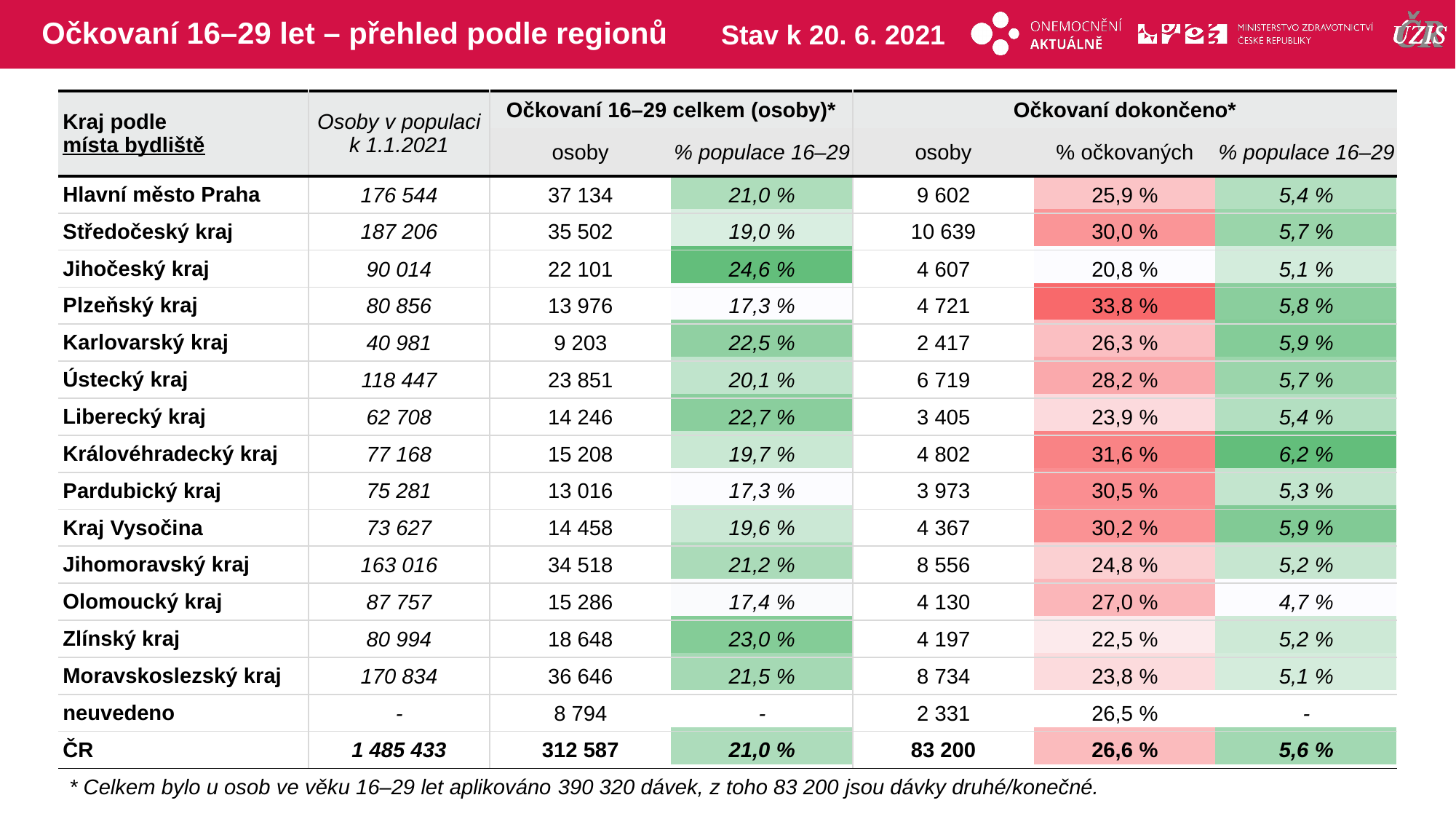

# Očkovaní 16–29 let – přehled podle regionů
Stav k 20. 6. 2021
| Kraj podle místa bydliště | Osoby v populaci k 1.1.2021 | Očkovaní 16–29 celkem (osoby)\* |  | Očkovaní dokončeno\* |  |  |
| --- | --- | --- | --- | --- | --- | --- |
|  |  | osoby | % populace 16–29 | osoby | % očkovaných | % populace 16–29 |
| Hlavní město Praha | 176 544 | 37 134 | 21,0 % | 9 602 | 25,9 % | 5,4 % |
| Středočeský kraj | 187 206 | 35 502 | 19,0 % | 10 639 | 30,0 % | 5,7 % |
| Jihočeský kraj | 90 014 | 22 101 | 24,6 % | 4 607 | 20,8 % | 5,1 % |
| Plzeňský kraj | 80 856 | 13 976 | 17,3 % | 4 721 | 33,8 % | 5,8 % |
| Karlovarský kraj | 40 981 | 9 203 | 22,5 % | 2 417 | 26,3 % | 5,9 % |
| Ústecký kraj | 118 447 | 23 851 | 20,1 % | 6 719 | 28,2 % | 5,7 % |
| Liberecký kraj | 62 708 | 14 246 | 22,7 % | 3 405 | 23,9 % | 5,4 % |
| Královéhradecký kraj | 77 168 | 15 208 | 19,7 % | 4 802 | 31,6 % | 6,2 % |
| Pardubický kraj | 75 281 | 13 016 | 17,3 % | 3 973 | 30,5 % | 5,3 % |
| Kraj Vysočina | 73 627 | 14 458 | 19,6 % | 4 367 | 30,2 % | 5,9 % |
| Jihomoravský kraj | 163 016 | 34 518 | 21,2 % | 8 556 | 24,8 % | 5,2 % |
| Olomoucký kraj | 87 757 | 15 286 | 17,4 % | 4 130 | 27,0 % | 4,7 % |
| Zlínský kraj | 80 994 | 18 648 | 23,0 % | 4 197 | 22,5 % | 5,2 % |
| Moravskoslezský kraj | 170 834 | 36 646 | 21,5 % | 8 734 | 23,8 % | 5,1 % |
| neuvedeno | - | 8 794 | - | 2 331 | 26,5 % | - |
| ČR | 1 485 433 | 312 587 | 21,0 % | 83 200 | 26,6 % | 5,6 % |
|  |  |  |  |  |  |
| --- | --- | --- | --- | --- | --- |
|  |  |  |  |  |  |
|  |  |  |  |  |  |
|  |  |  |  |  |  |
|  |  |  |  |  |  |
|  |  |  |  |  |  |
|  |  |  |  |  |  |
|  |  |  |  |  |  |
|  |  |  |  |  |  |
|  |  |  |  |  |  |
|  |  |  |  |  |  |
|  |  |  |  |  |  |
|  |  |  |  |  |  |
|  |  |  |  |  |  |
|  |  |  |  |  |  |
|  |  |  |  |  |  |
* Celkem bylo u osob ve věku 16–29 let aplikováno 390 320 dávek, z toho 83 200 jsou dávky druhé/konečné.